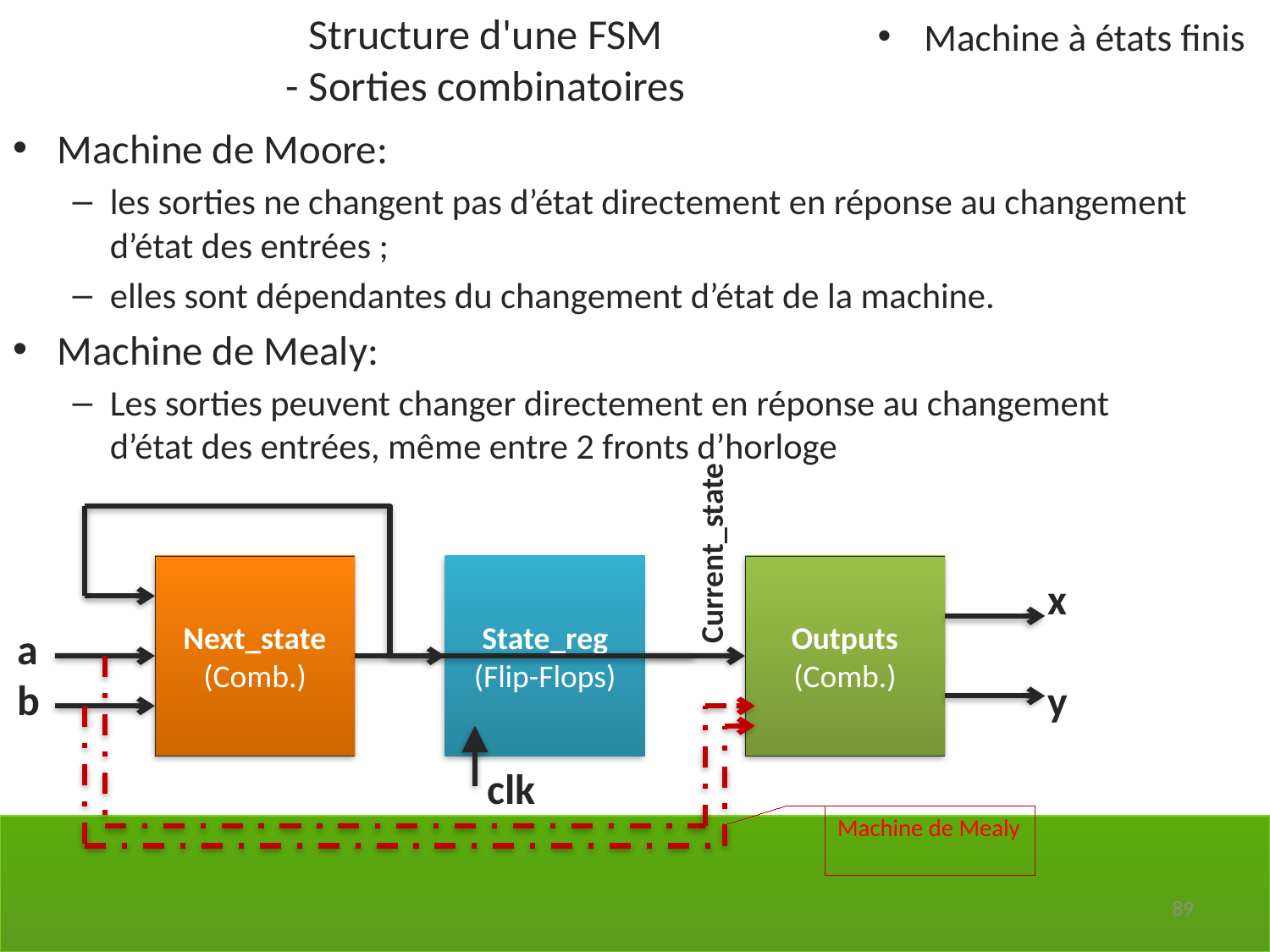

Structure d'une FSM
- Sorties combinatoires
Machine à états finis
Machine de Moore:
les sorties ne changent pas d’état directement en réponse au changement d’état des entrées ;
elles sont dépendantes du changement d’état de la machine.
Machine de Mealy:
Les sorties peuvent changer directement en réponse au changement d’état des entrées, même entre 2 fronts d’horloge

Current_state
State_reg
(Flip-Flops)
clk
Next_state
(Comb.)
a
b
Outputs
(Comb.)
x

y
Machine de Mealy
89